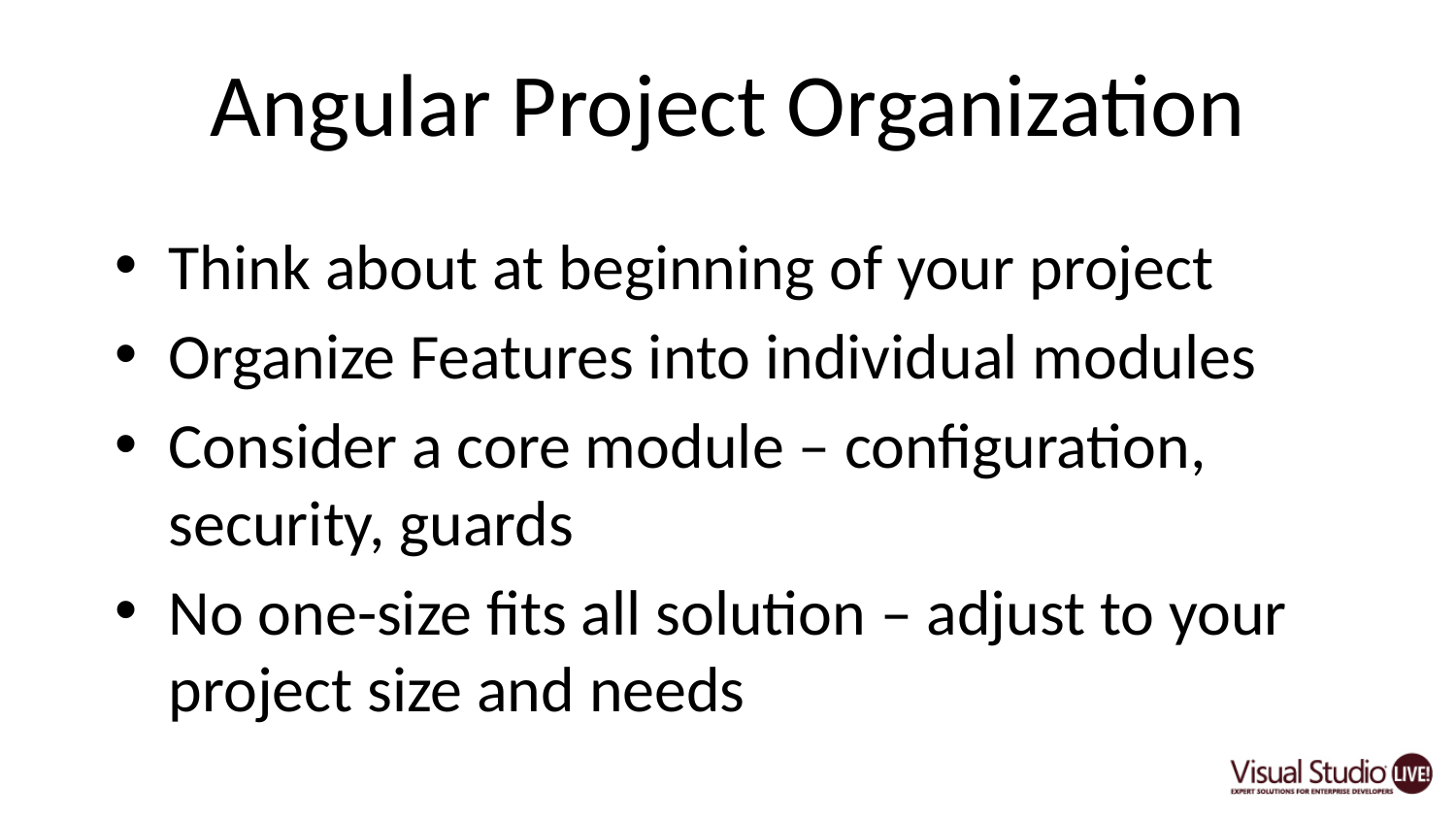

# Angular Project Organization
Think about at beginning of your project
Organize Features into individual modules
Consider a core module – configuration, security, guards
No one-size fits all solution – adjust to your project size and needs